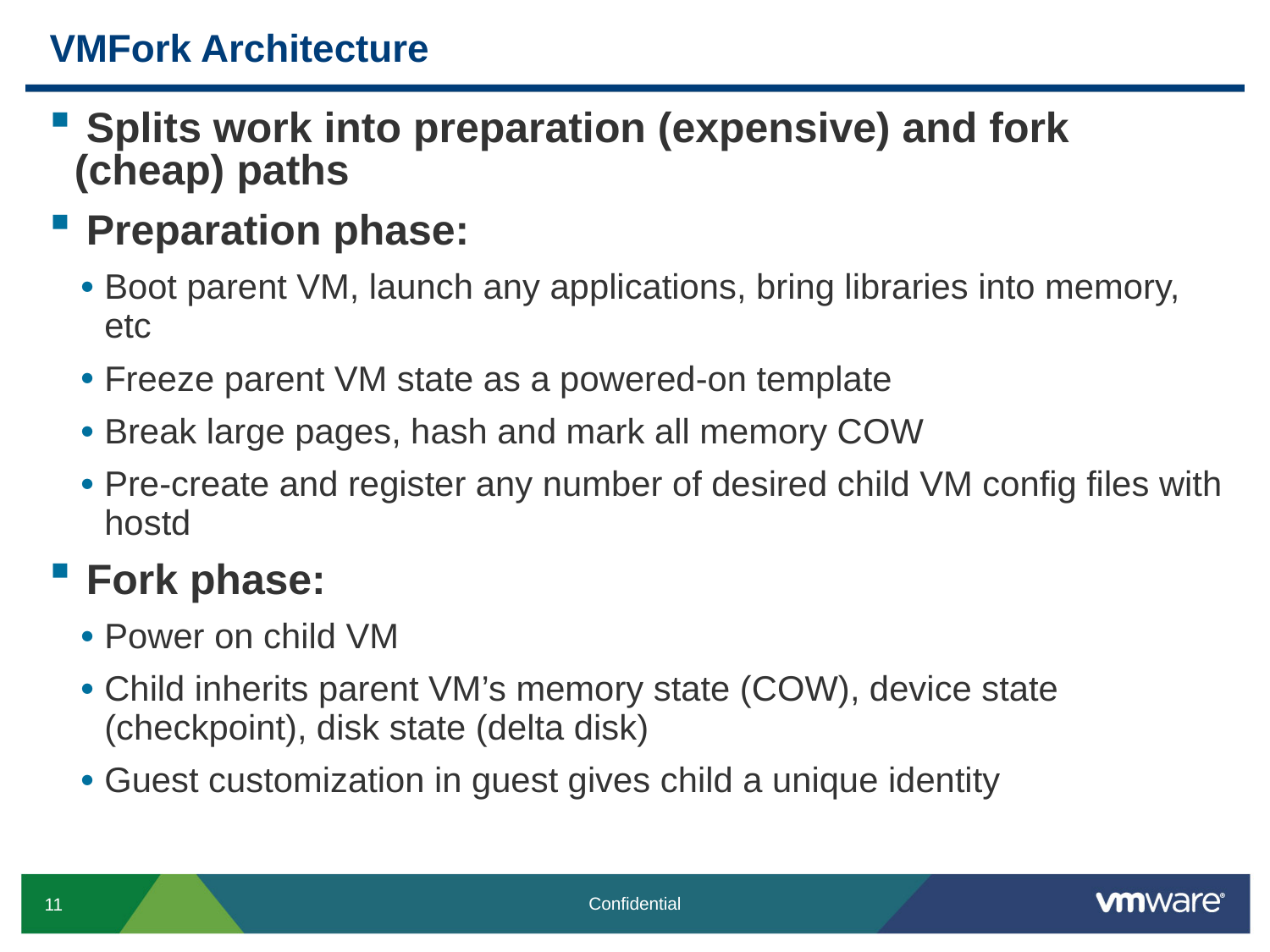

# VMFork Architecture
 Splits work into preparation (expensive) and fork (cheap) paths
 Preparation phase:
Boot parent VM, launch any applications, bring libraries into memory, etc
Freeze parent VM state as a powered-on template
Break large pages, hash and mark all memory COW
Pre-create and register any number of desired child VM config files with hostd
 Fork phase:
Power on child VM
Child inherits parent VM’s memory state (COW), device state (checkpoint), disk state (delta disk)
Guest customization in guest gives child a unique identity